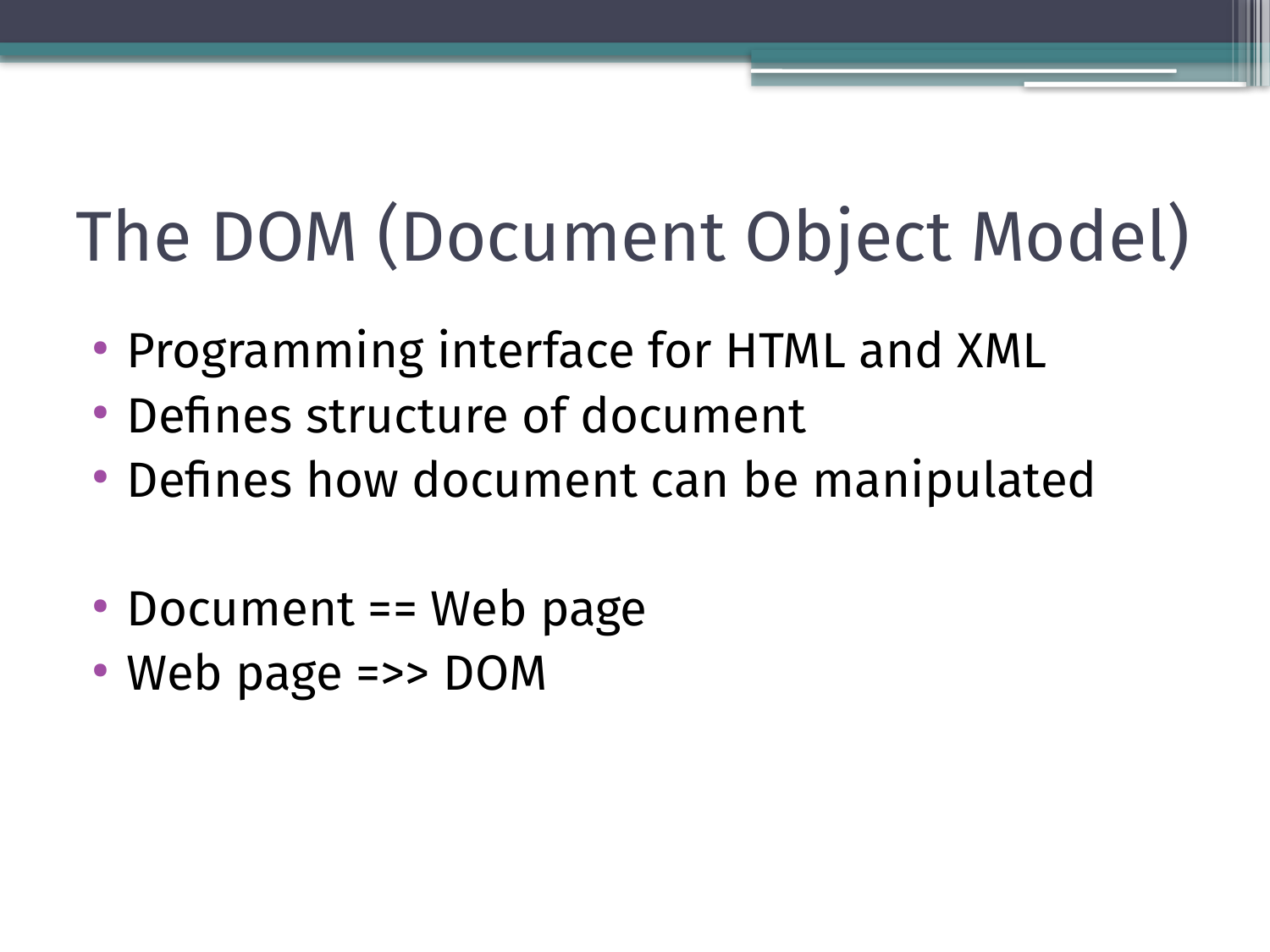

# The DOM (Document Object Model)
Programming interface for HTML and XML
Defines structure of document
Defines how document can be manipulated

Document == Web page
Web page =>> DOM